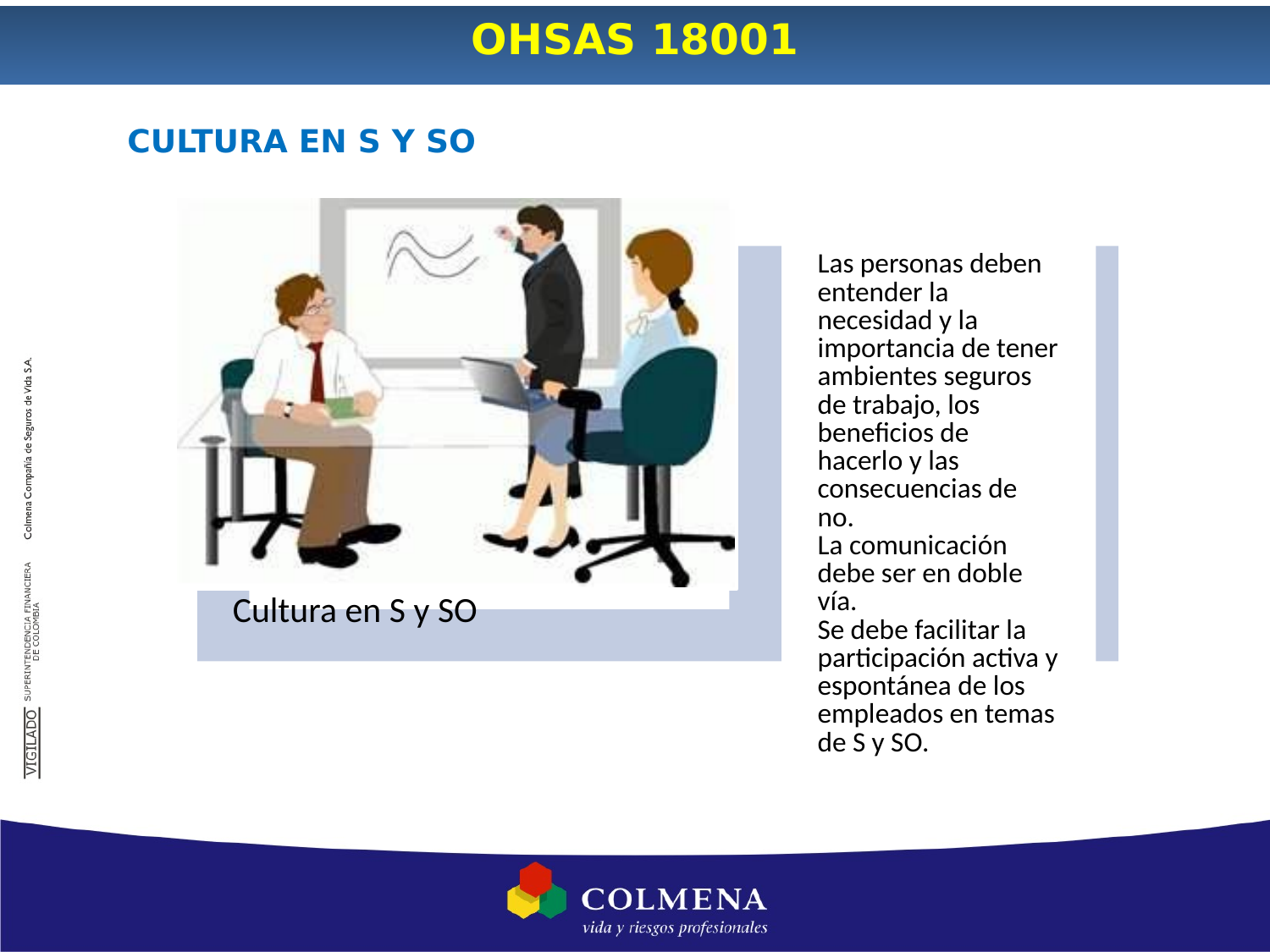

OHSAS 18001
CULTURA EN S Y SO
Cultura en S y SO
Las personas deben entender la necesidad y la importancia de tener ambientes seguros de trabajo, los beneficios de hacerlo y las consecuencias de no.
La comunicación debe ser en doble vía.
Se debe facilitar la participación activa y espontánea de los empleados en temas de S y SO.